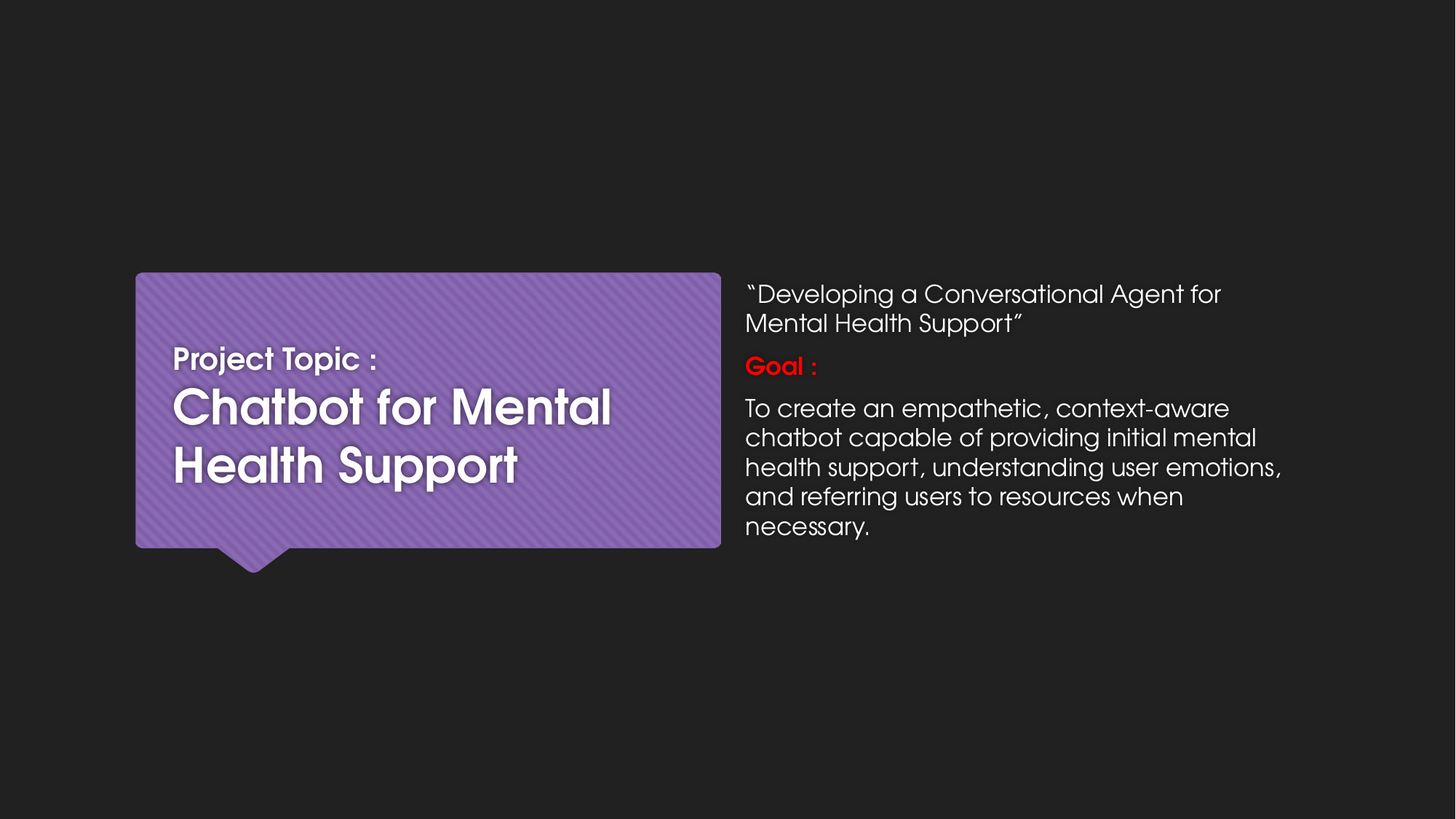

# Project Topic : Chatbot for Mental Health Support
“Developing a Conversational Agent for Mental Health Support”
Goal :
To create an empathetic, context-aware chatbot capable of providing initial mental health support, understanding user emotions, and referring users to resources when necessary.